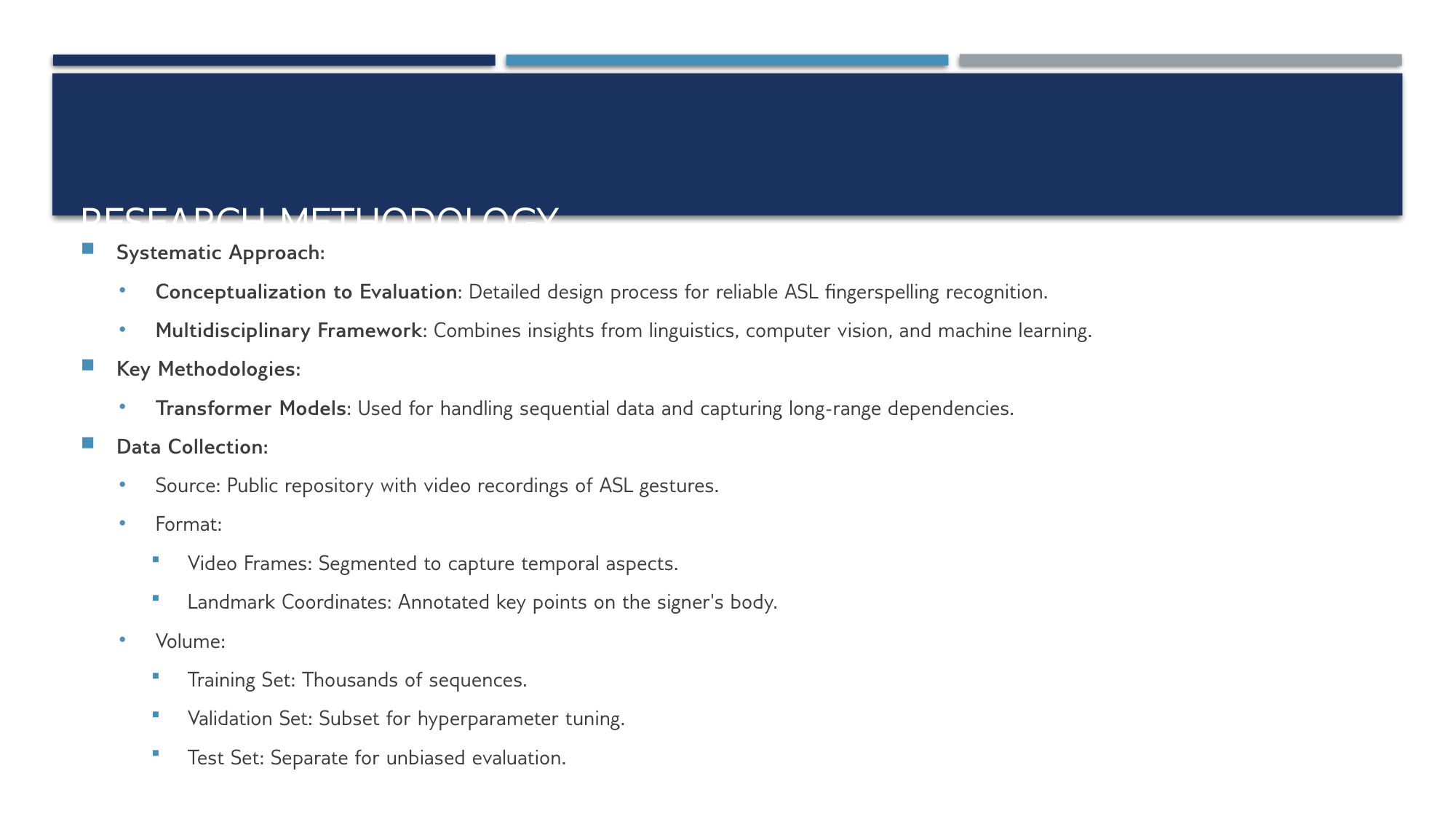

# RESEARCH METHODOLOGY

Systematic Approach:
Conceptualization to Evaluation: Detailed design process for reliable ASL fingerspelling recognition.
Multidisciplinary Framework: Combines insights from linguistics, computer vision, and machine learning.
Key Methodologies:
Transformer Models: Used for handling sequential data and capturing long-range dependencies.
Data Collection:
Source: Public repository with video recordings of ASL gestures.
Format:
Video Frames: Segmented to capture temporal aspects.
Landmark Coordinates: Annotated key points on the signer's body.
Volume:
Training Set: Thousands of sequences.
Validation Set: Subset for hyperparameter tuning.
Test Set: Separate for unbiased evaluation.